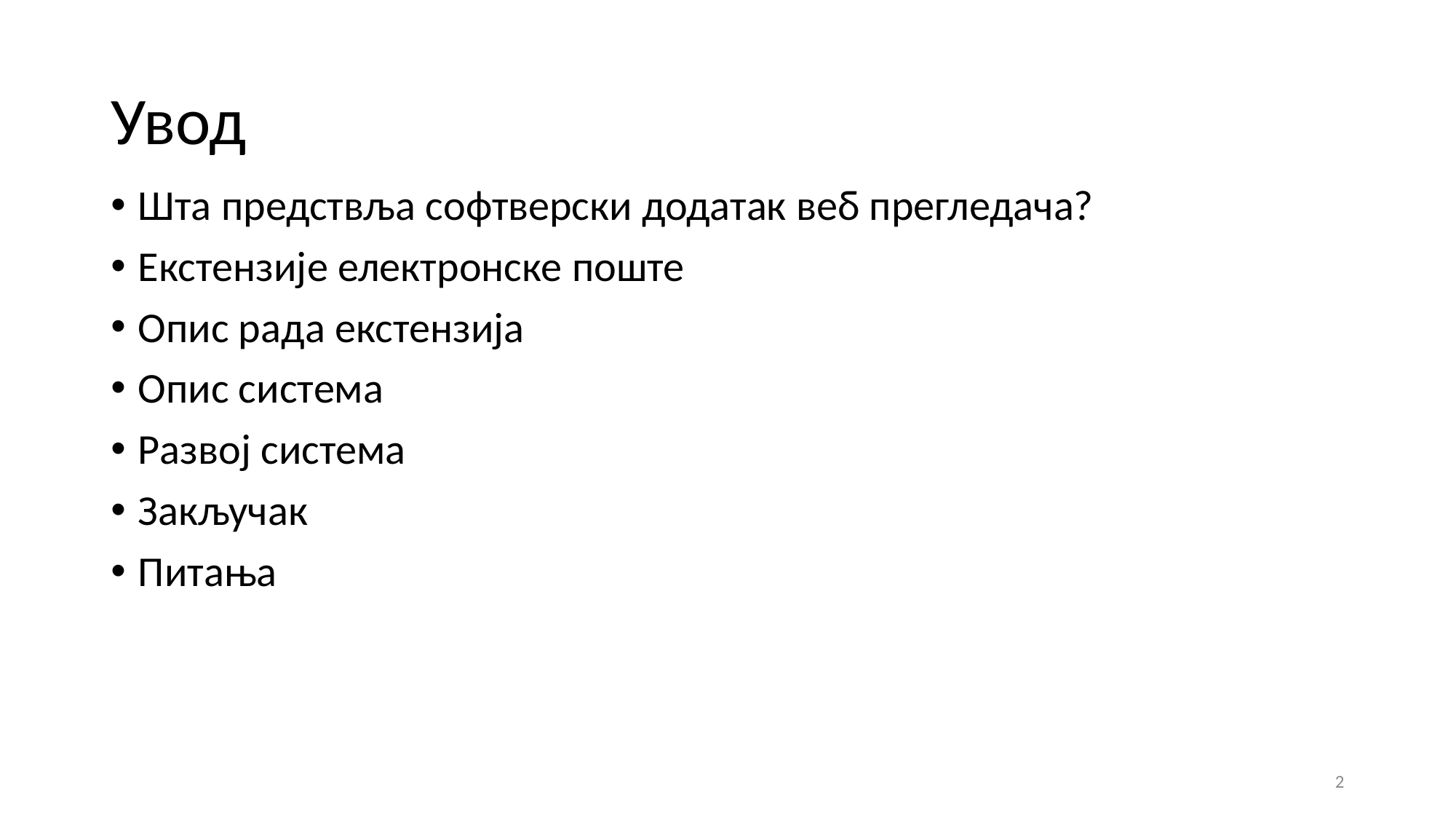

# Увод
Шта предствља софтверски додатак веб прегледача?
Екстензије електронске поште
Опис рада екстензија
Опис система
Развој система
Закључак
Питања
2